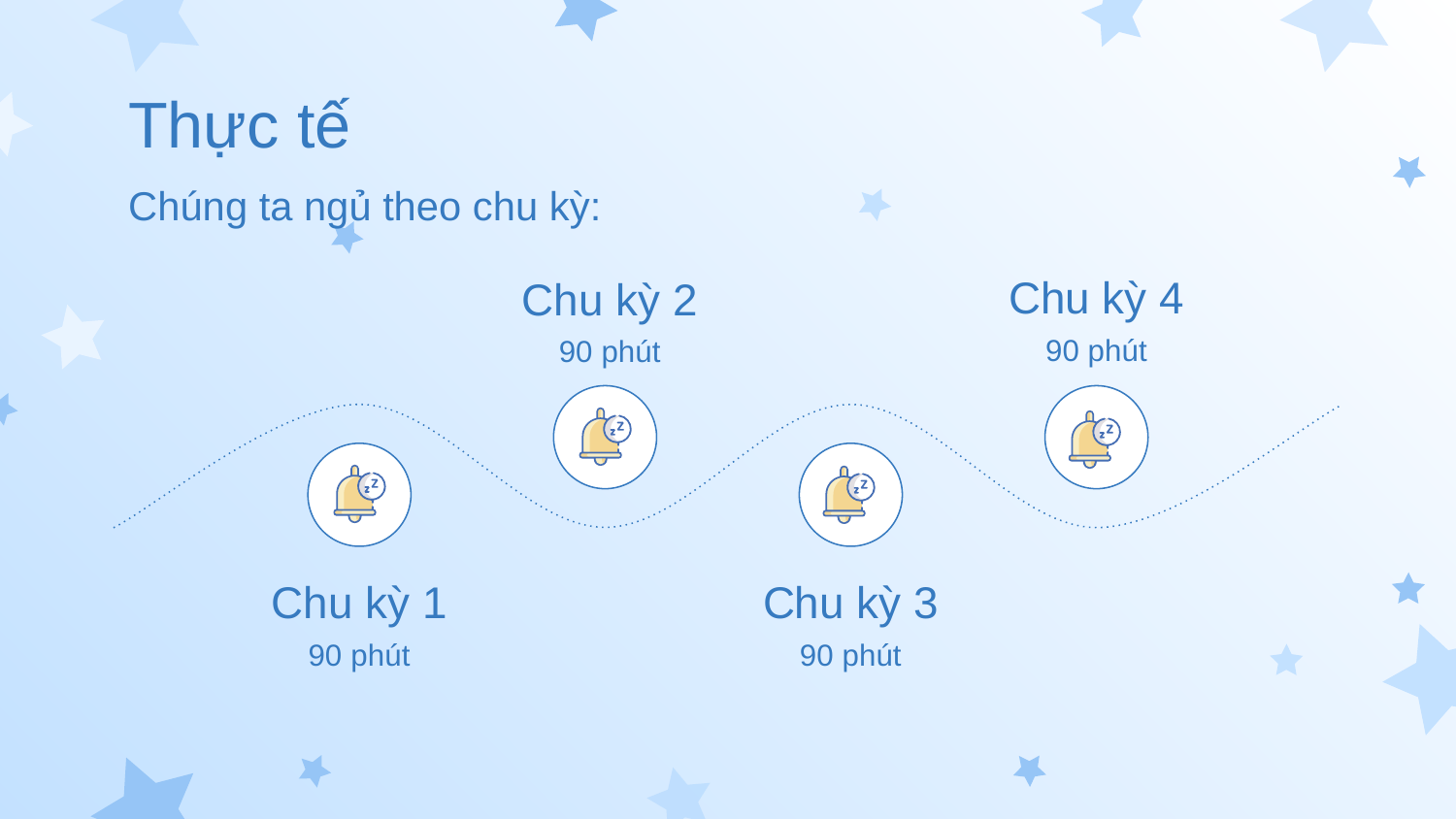

# Thực tế
Chúng ta ngủ theo chu kỳ:

Chu kỳ 4
Chu kỳ 2
90 phút
90 phút

Chu kỳ 1
Chu kỳ 3
90 phút
90 phút